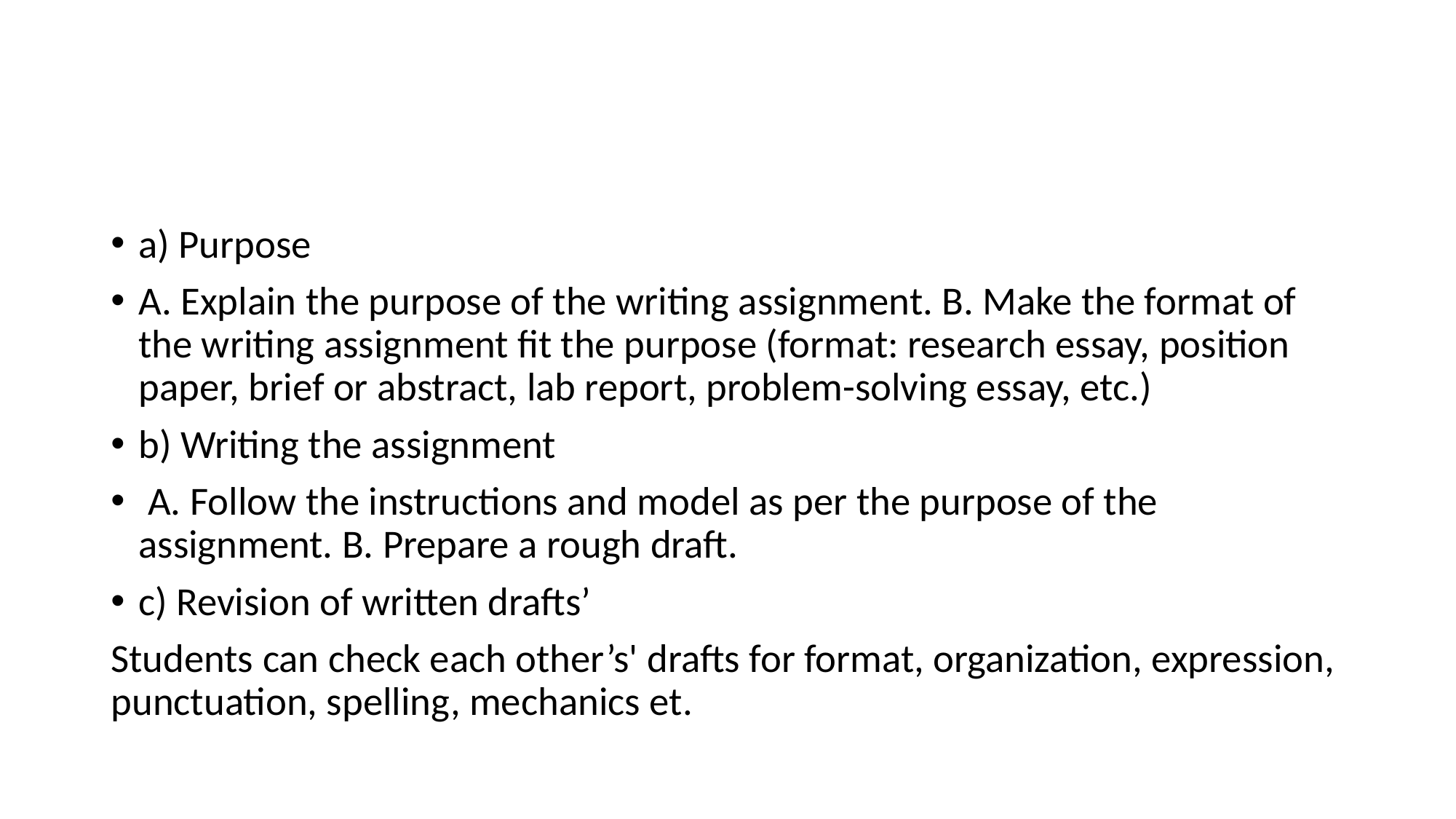

#
a) Purpose
A. Explain the purpose of the writing assignment. B. Make the format of the writing assignment fit the purpose (format: research essay, position paper, brief or abstract, lab report, problem-solving essay, etc.)
b) Writing the assignment
 A. Follow the instructions and model as per the purpose of the assignment. B. Prepare a rough draft.
c) Revision of written drafts’
Students can check each other’s' drafts for format, organization, expression, punctuation, spelling, mechanics et.